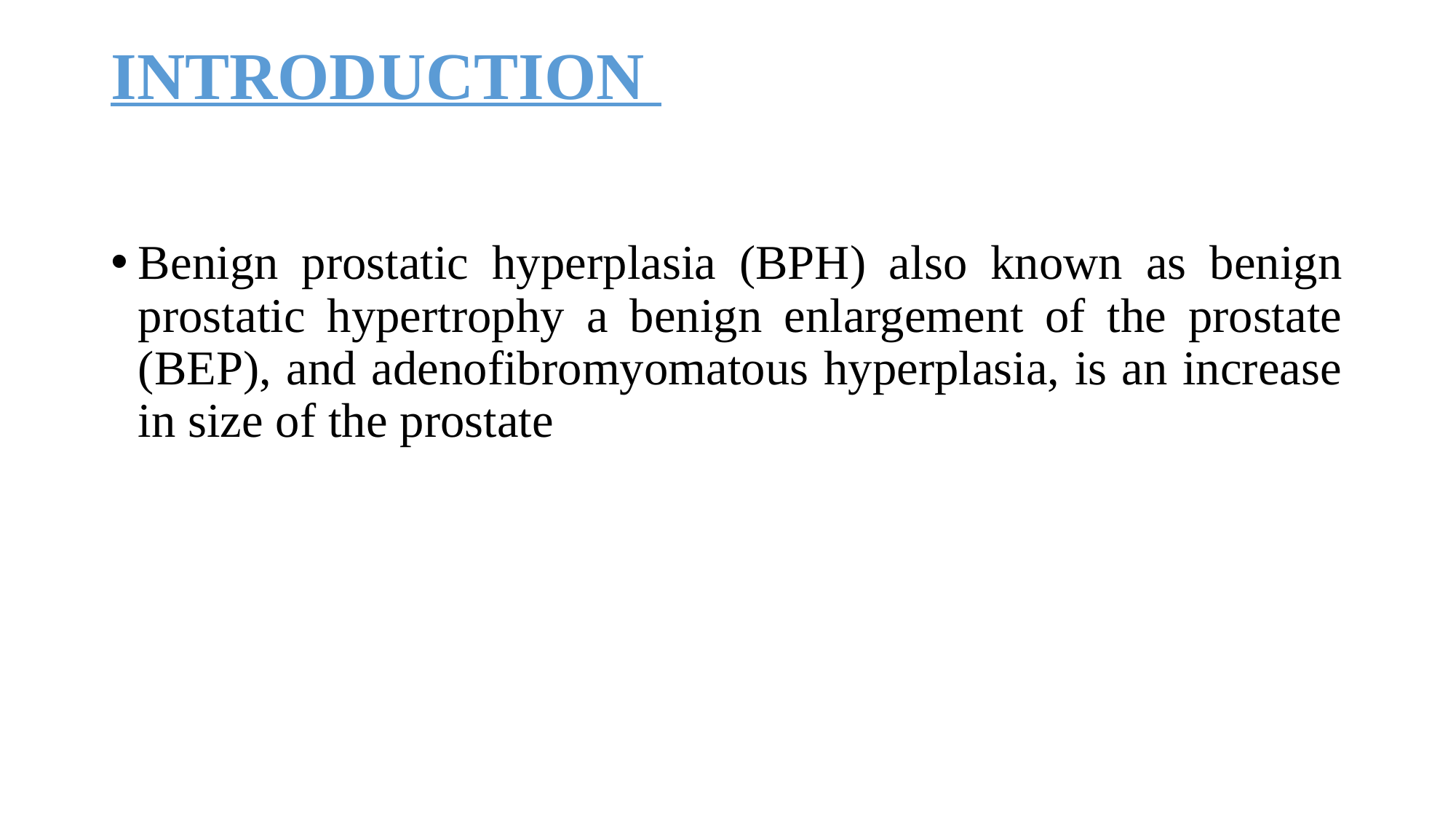

# INTRODUCTION

Benign prostatic hyperplasia (BPH) also known as benign prostatic hypertrophy a benign enlargement of the prostate (BEP), and adenofibromyomatous hyperplasia, is an increase in size of the prostate